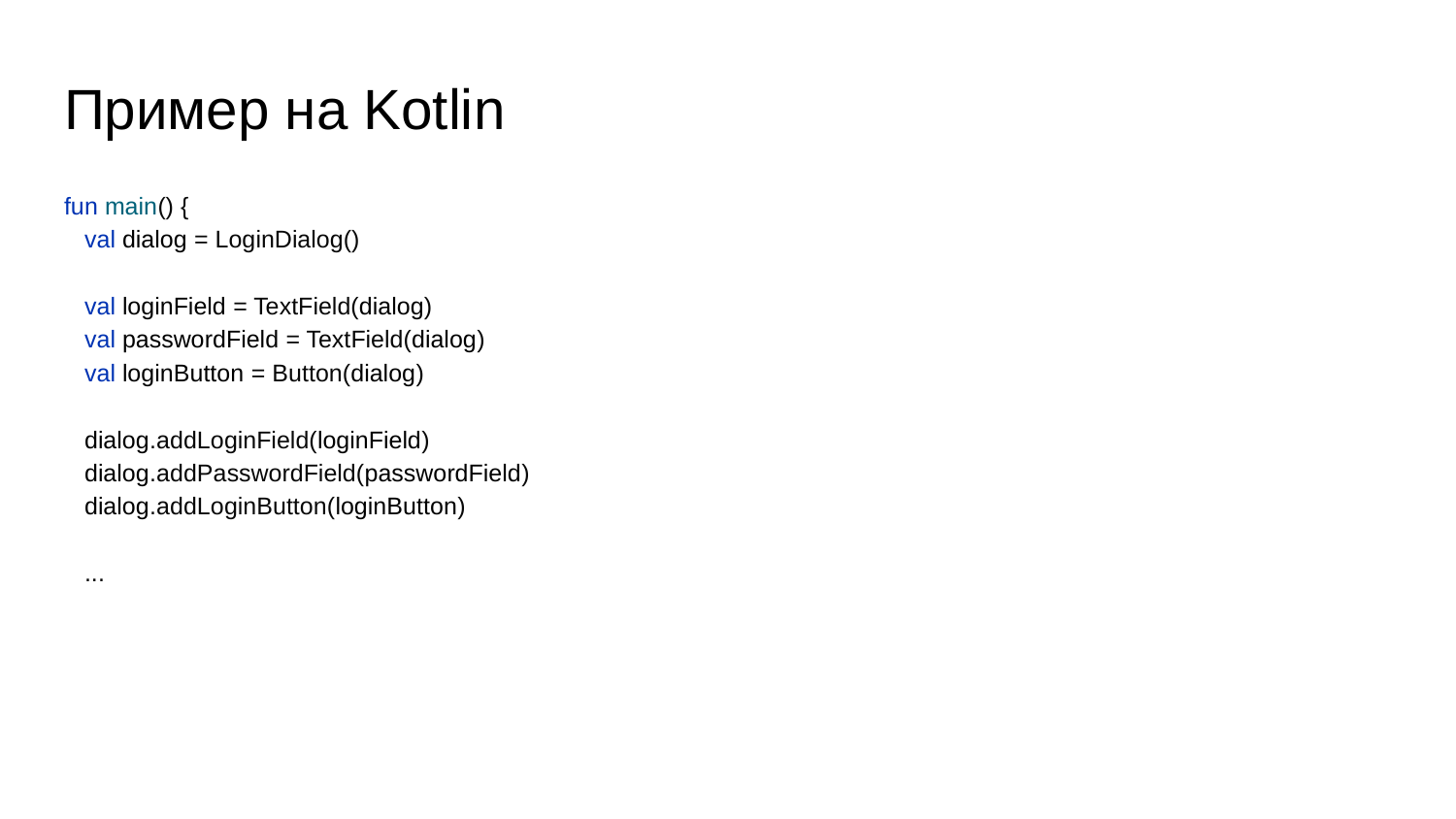

# Пример на Kotlin
fun main() {
   val dialog = LoginDialog()

   val loginField = TextField(dialog)
   val passwordField = TextField(dialog)
   val loginButton = Button(dialog)

   dialog.addLoginField(loginField)
   dialog.addPasswordField(passwordField)
   dialog.addLoginButton(loginButton)

   ...